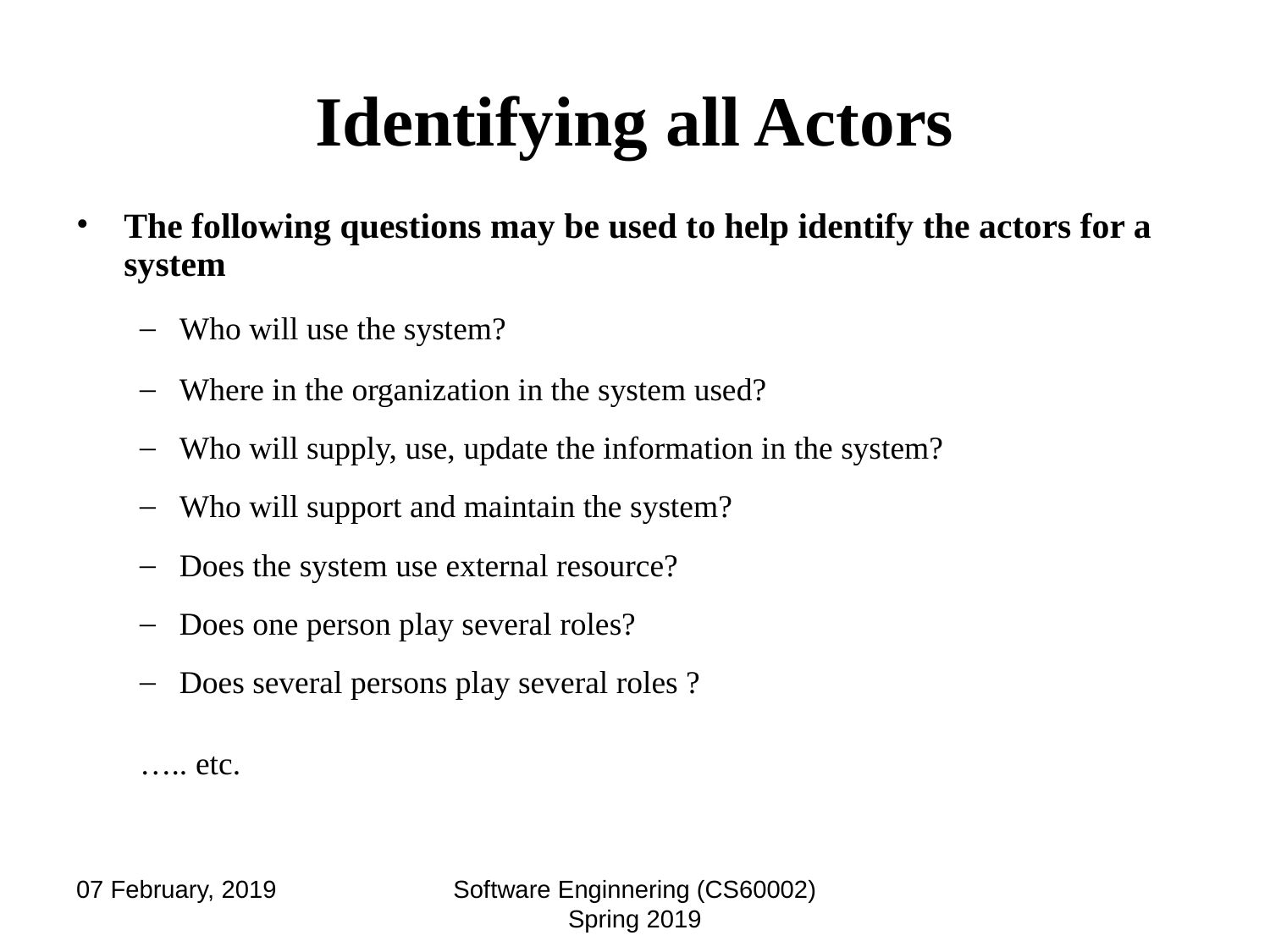

# Identifying all Actors
The following questions may be used to help identify the actors for a system

Who will use the system?

Where in the organization in the system used?

Who will supply, use, update the information in the system?

Who will support and maintain the system?

Does the system use external resource?

Does one person play several roles?

Does several persons play several roles ?

….. etc.
07 February, 2019
Software Enginnering (CS60002) Spring 2019